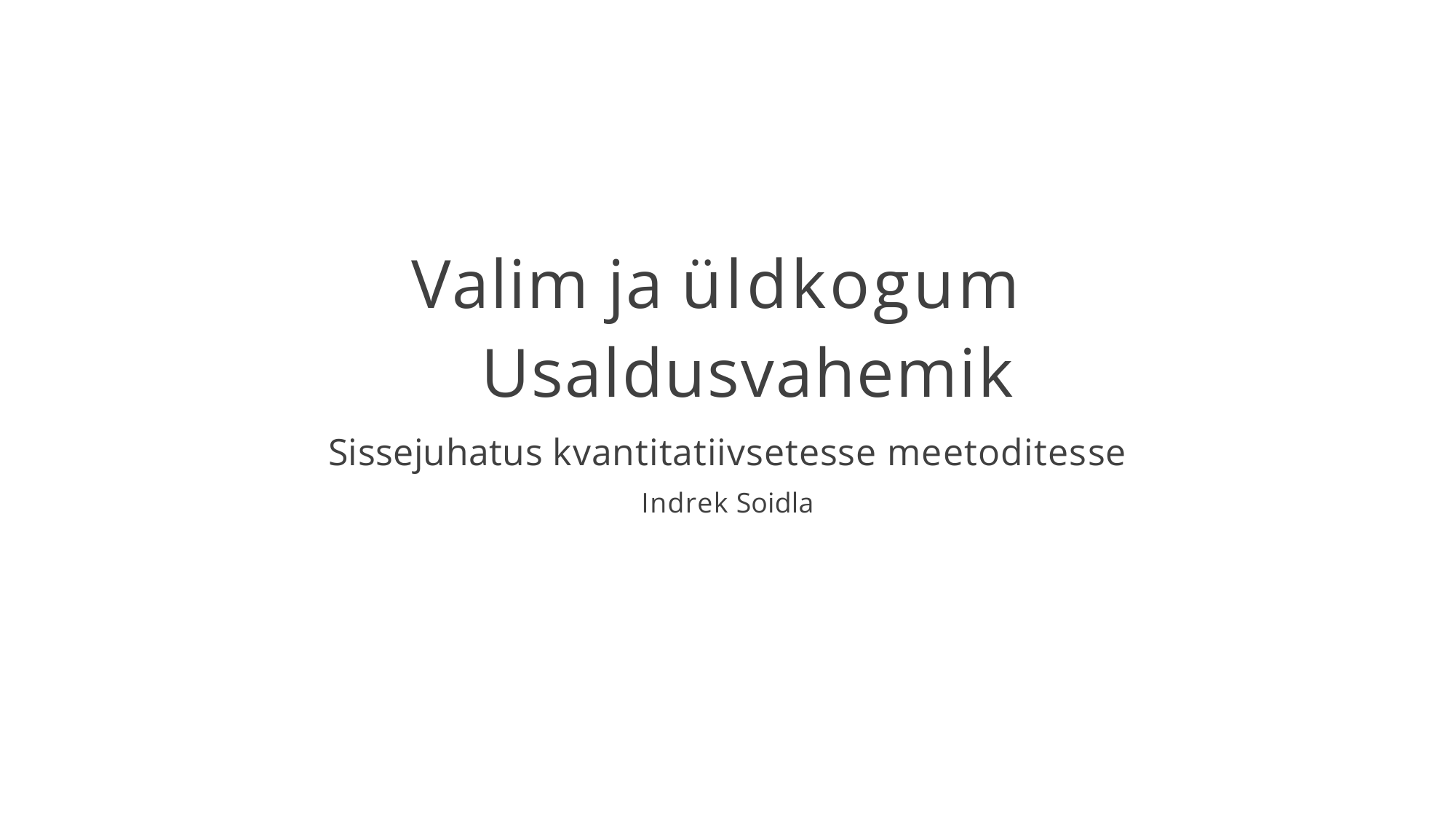

# Valim ja üldkogum  Usaldusvahemik
Sissejuhatus kvantitatiivsetesse meetoditesse
Indrek Soidla